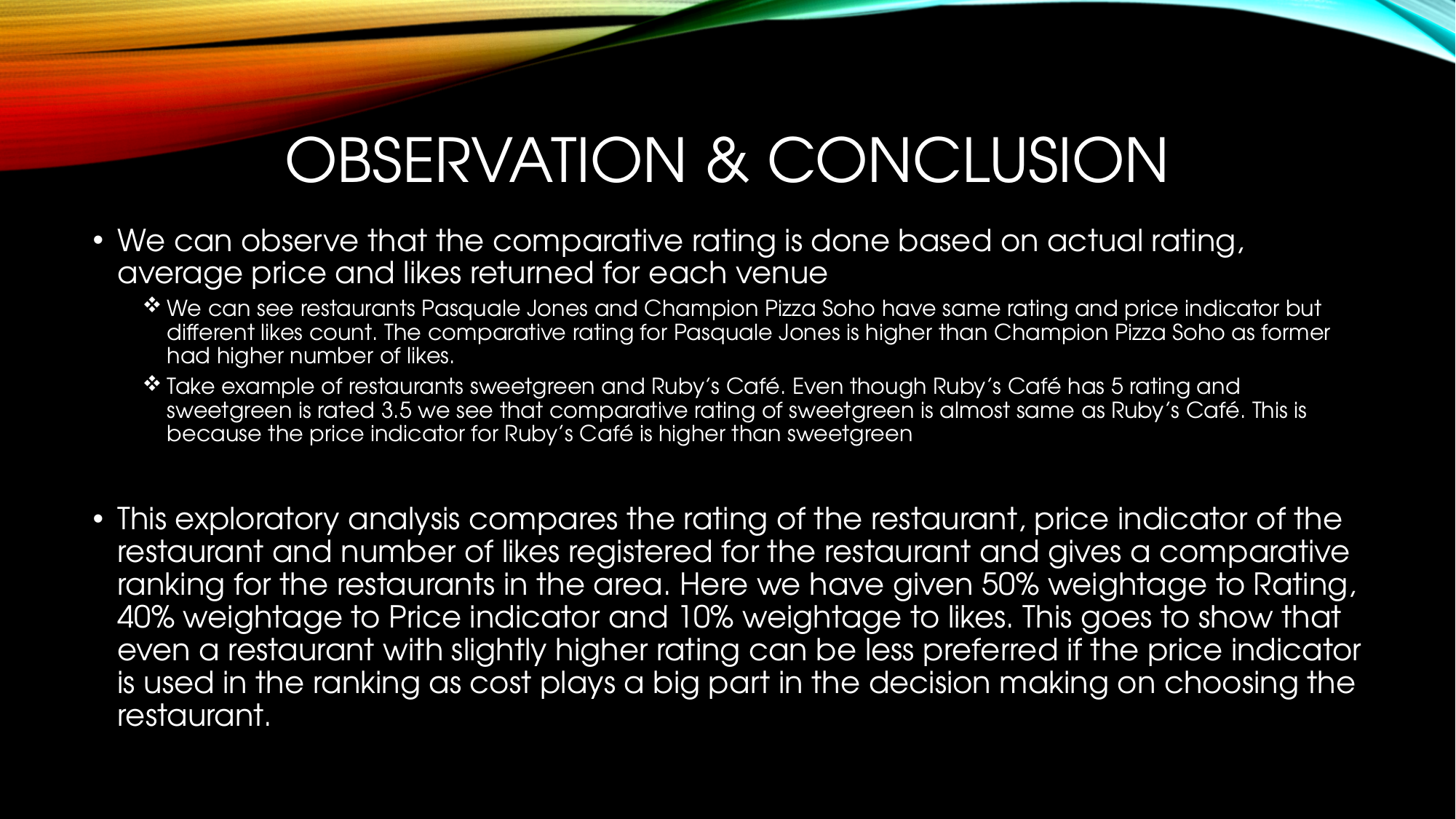

# Observation & conclusion
We can observe that the comparative rating is done based on actual rating, average price and likes returned for each venue
We can see restaurants Pasquale Jones and Champion Pizza Soho have same rating and price indicator but different likes count. The comparative rating for Pasquale Jones is higher than Champion Pizza Soho as former had higher number of likes.
Take example of restaurants sweetgreen and Ruby’s Café. Even though Ruby’s Café has 5 rating and sweetgreen is rated 3.5 we see that comparative rating of sweetgreen is almost same as Ruby’s Café. This is because the price indicator for Ruby’s Café is higher than sweetgreen

This exploratory analysis compares the rating of the restaurant, price indicator of the restaurant and number of likes registered for the restaurant and gives a comparative ranking for the restaurants in the area. Here we have given 50% weightage to Rating, 40% weightage to Price indicator and 10% weightage to likes. This goes to show that even a restaurant with slightly higher rating can be less preferred if the price indicator is used in the ranking as cost plays a big part in the decision making on choosing the restaurant.